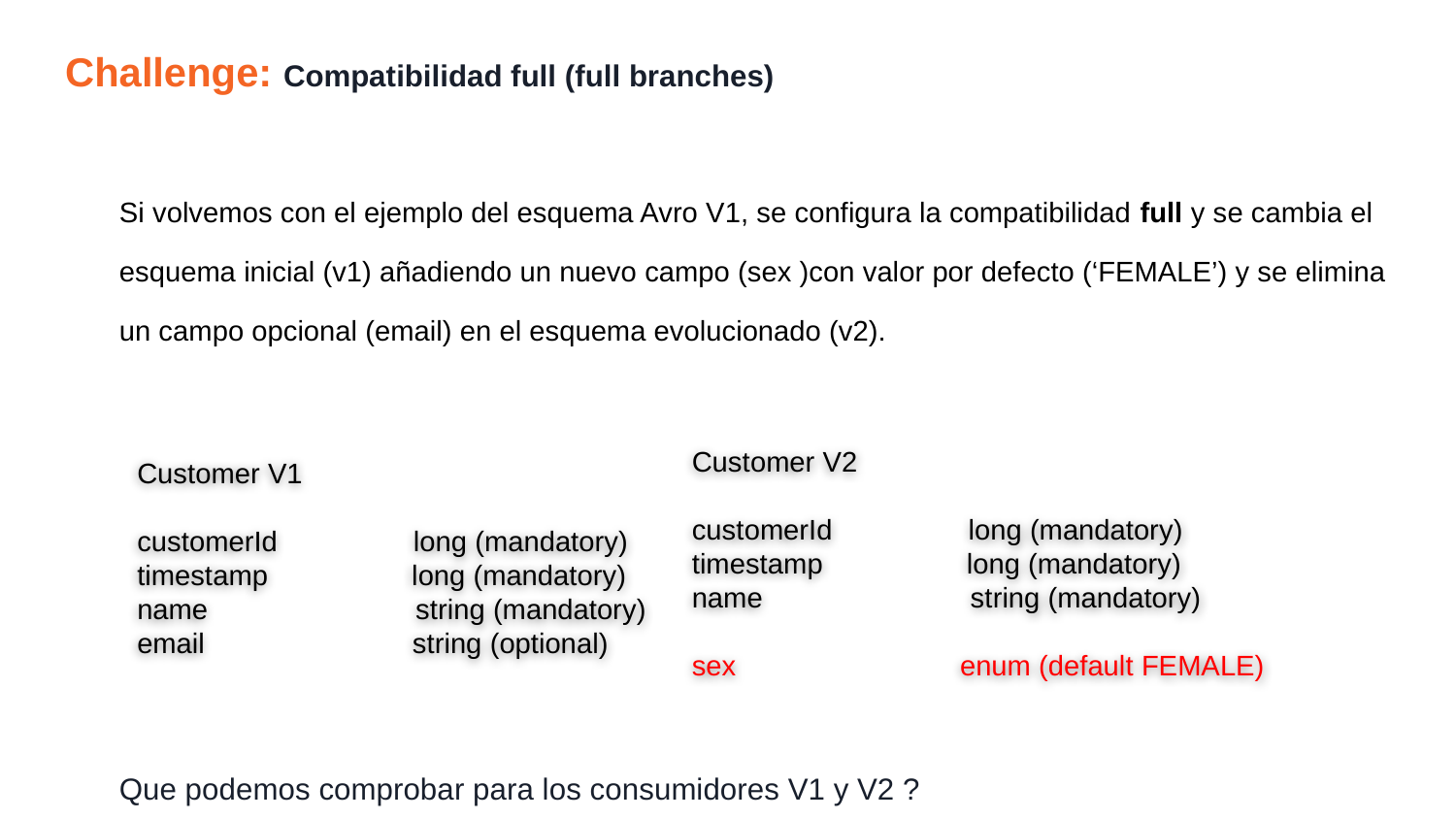

Challenge: Compatibilidad full (full branches)
Si volvemos con el ejemplo del esquema Avro V1, se configura la compatibilidad full y se cambia el esquema inicial (v1) añadiendo un nuevo campo (sex )con valor por defecto (‘FEMALE’) y se elimina un campo opcional (email) en el esquema evolucionado (v2).

Que podemos comprobar para los consumidores V1 y V2 ?
Customer V2

customerId                 long (mandatory)
timestamp                  long (mandatory)
name                          string (mandatory)

sex                            enum (default FEMALE)
Customer V1

customerId                 long (mandatory)
timestamp                  long (mandatory)
name                          string (mandatory)
email                          string (optional)